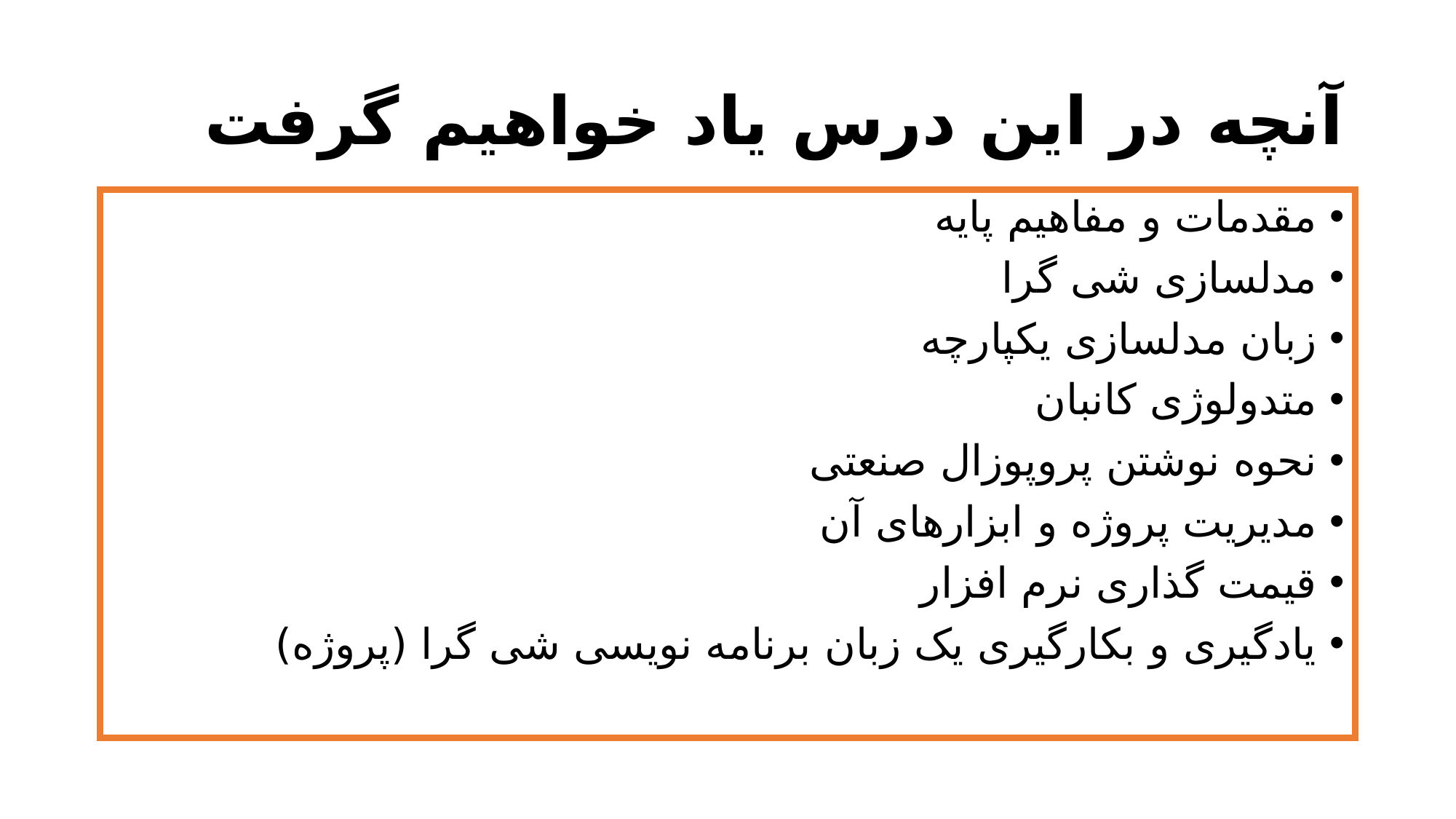

# آنچه در این درس یاد خواهیم گرفت
مقدمات و مفاهیم پایه
مدلسازی شی گرا
زبان مدلسازی یکپارچه
متدولوژی کانبان
نحوه نوشتن پروپوزال صنعتی
مدیریت پروژه و ابزارهای آن
قیمت گذاری نرم افزار
یادگیری و بکارگیری یک زبان برنامه نویسی شی گرا (پروژه)